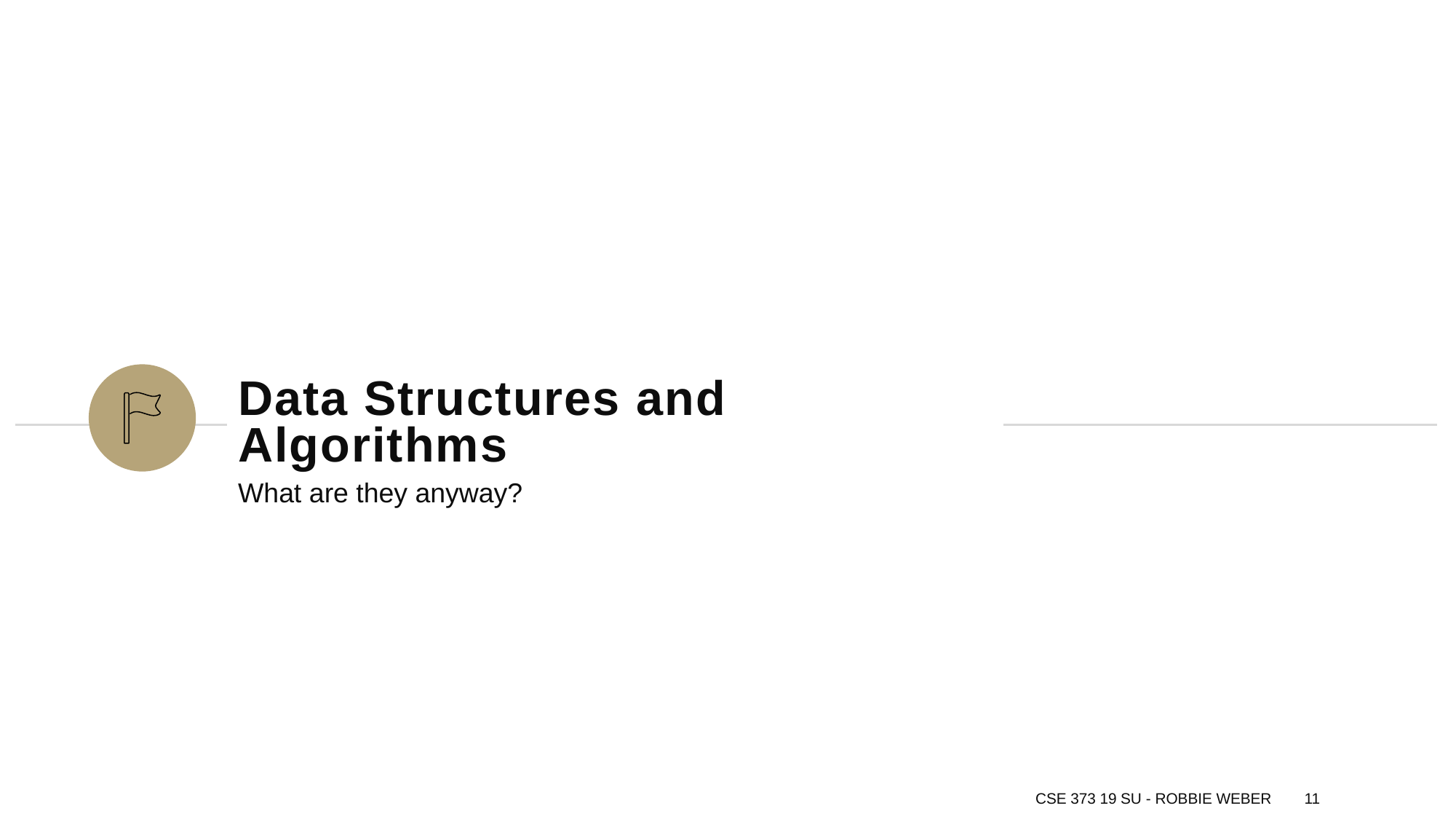

# Data Structures and Algorithms
What are they anyway?
CSE 373 19 SU - Robbie Weber
11